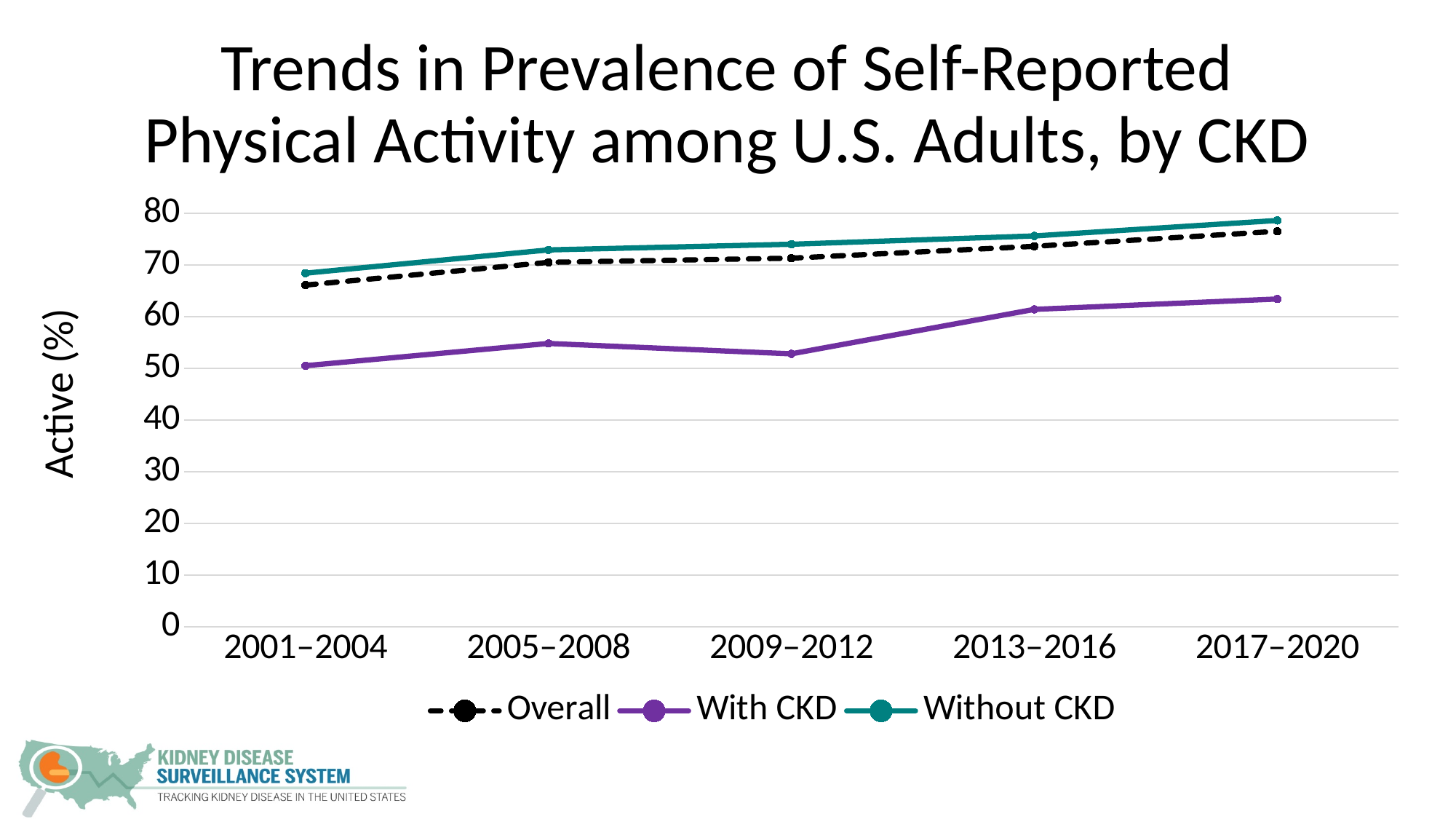

# Trends in Prevalence of Self-Reported Physical Activity among U.S. Adults, by CKD

### Chart

| Category | Overall | With CKD | Without CKD |
|---|---|---|---|
| 2001–2004 | 66.1 | 50.5 | 68.4 |
| 2005–2008 | 70.5 | 54.8 | 72.9 |
| 2009–2012 | 71.3 | 52.8 | 74.0 |
| 2013–2016 | 73.6 | 61.4 | 75.6 |
| 2017–2020 | 76.5 | 63.4 | 78.6 |